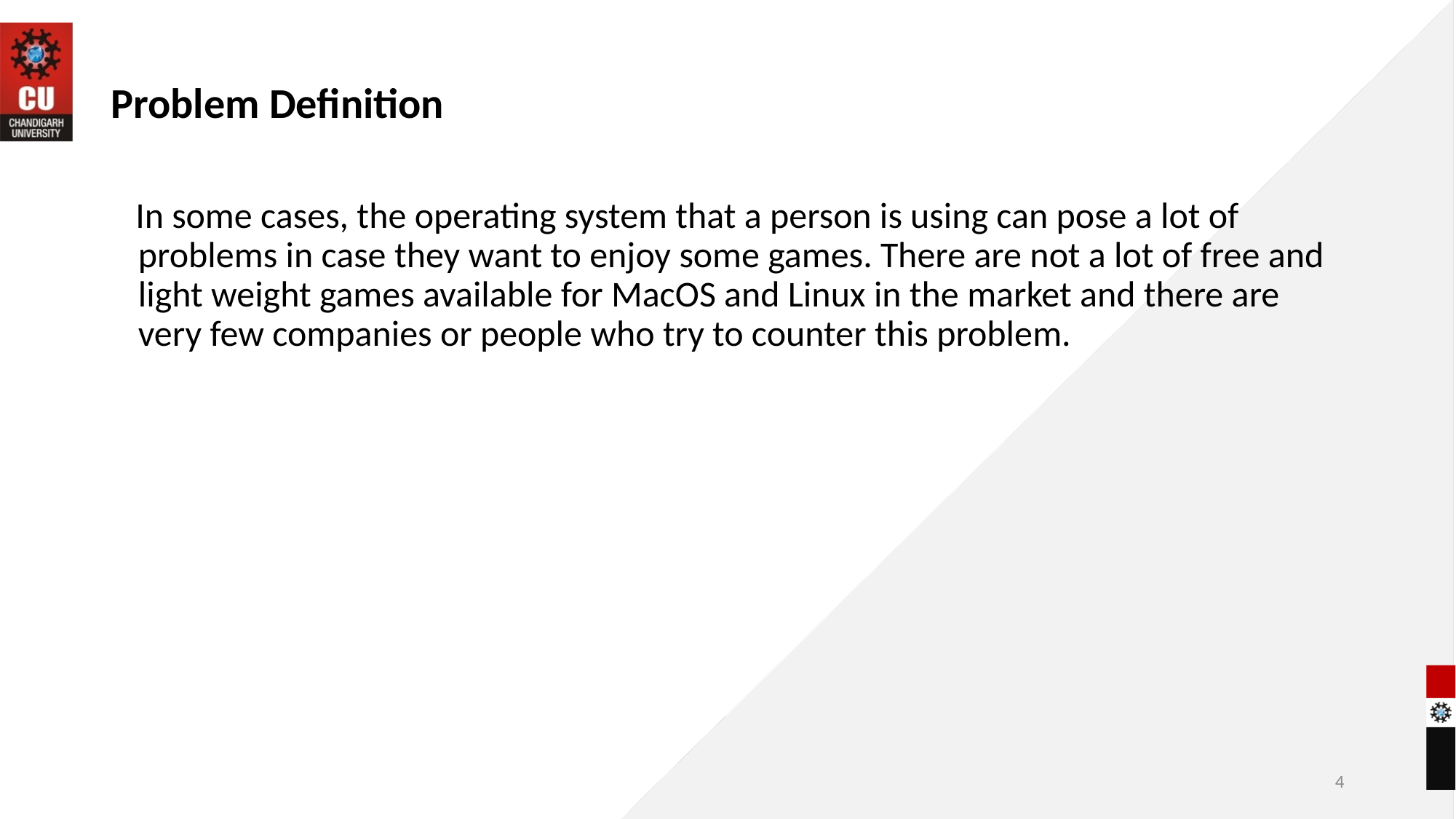

Problem Definition

   In some cases, the operating system that a person is using can pose a lot of problems in case they want to enjoy some games. There are not a lot of free and light weight games available for MacOS and Linux in the market and there are very few companies or people who try to counter this problem.
4